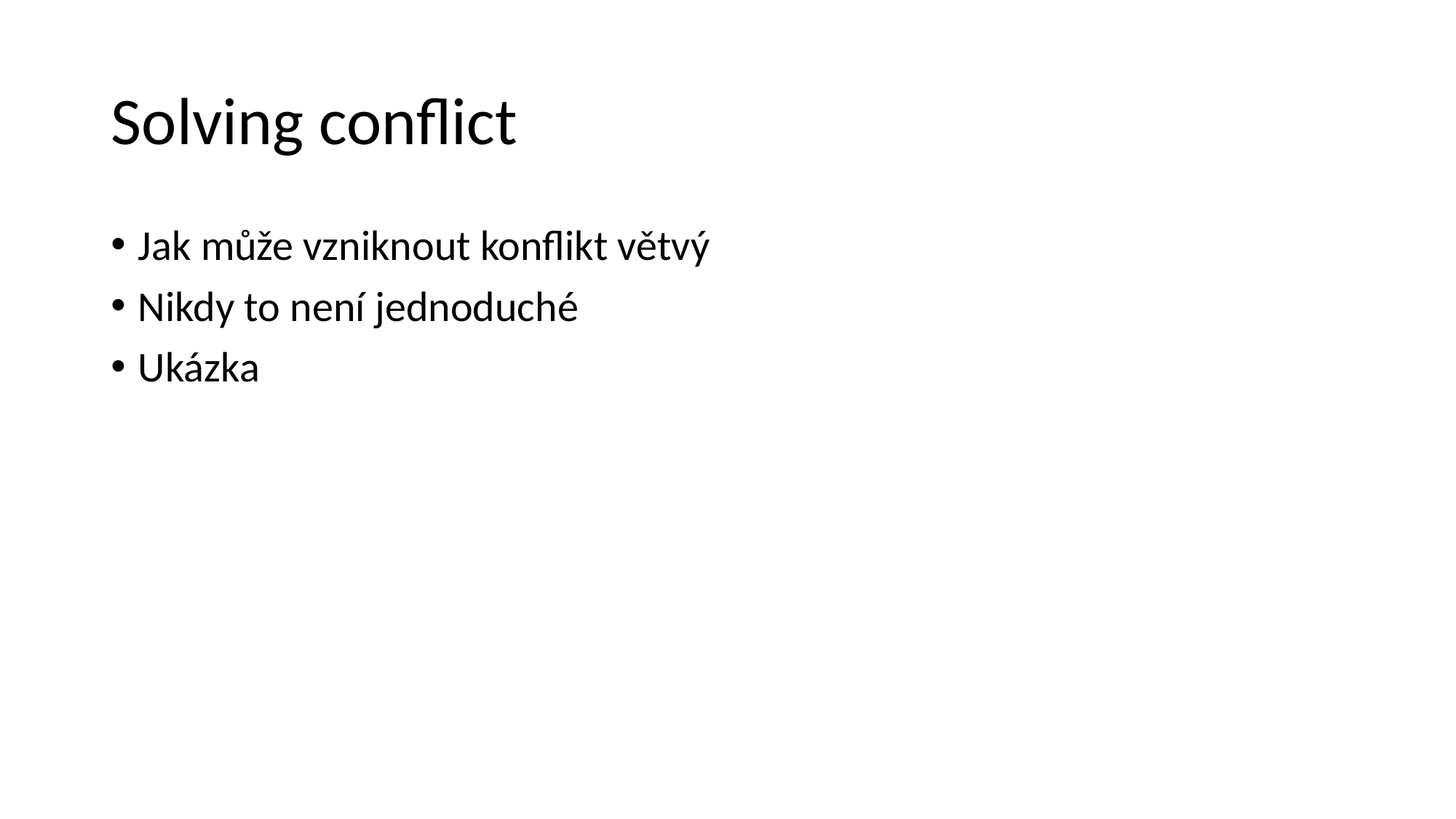

# Solving conflict
Jak může vzniknout konflikt větvý
Nikdy to není jednoduché
Ukázka